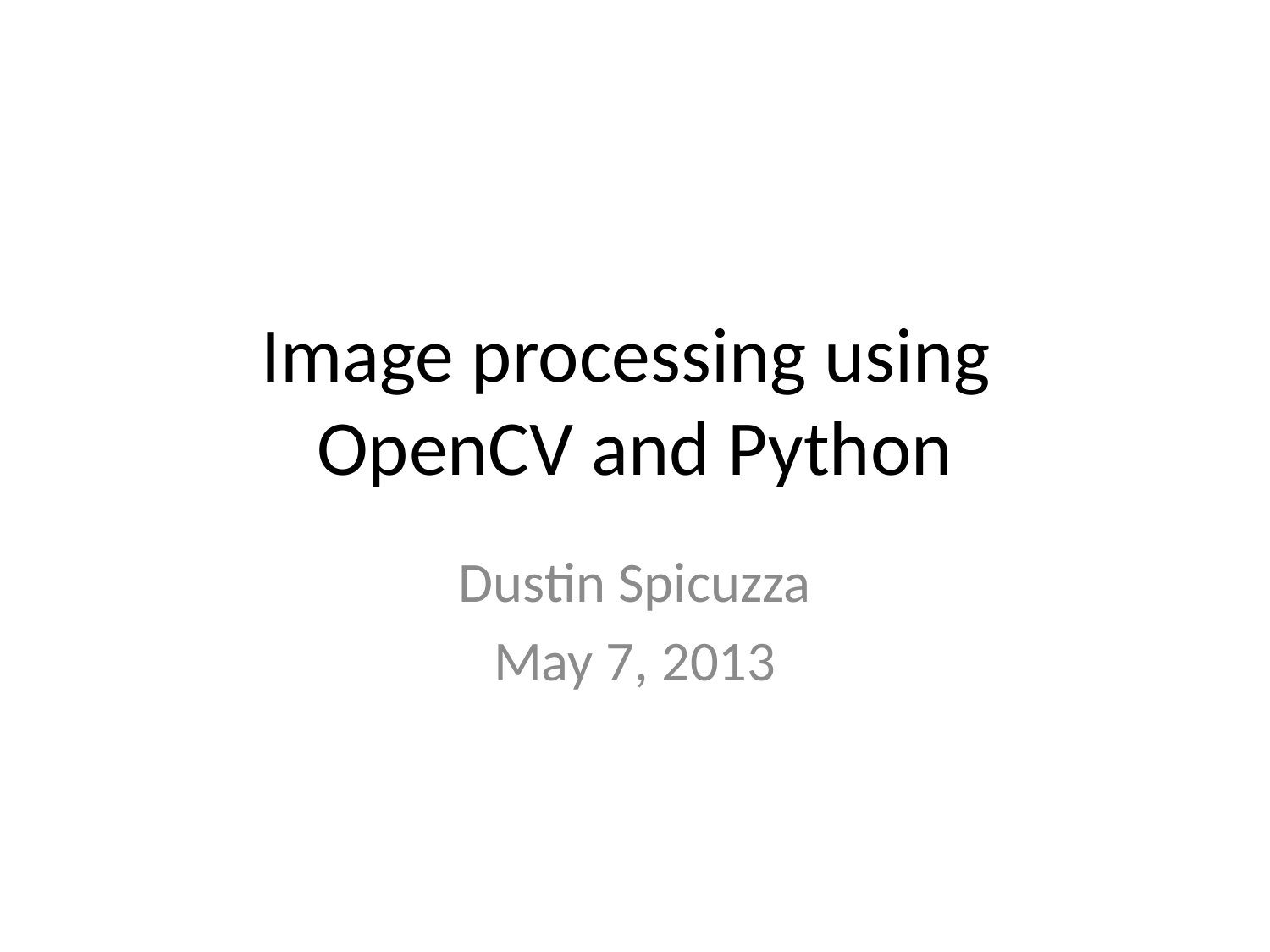

# Image processing using OpenCV and Python
Dustin Spicuzza
May 7, 2013